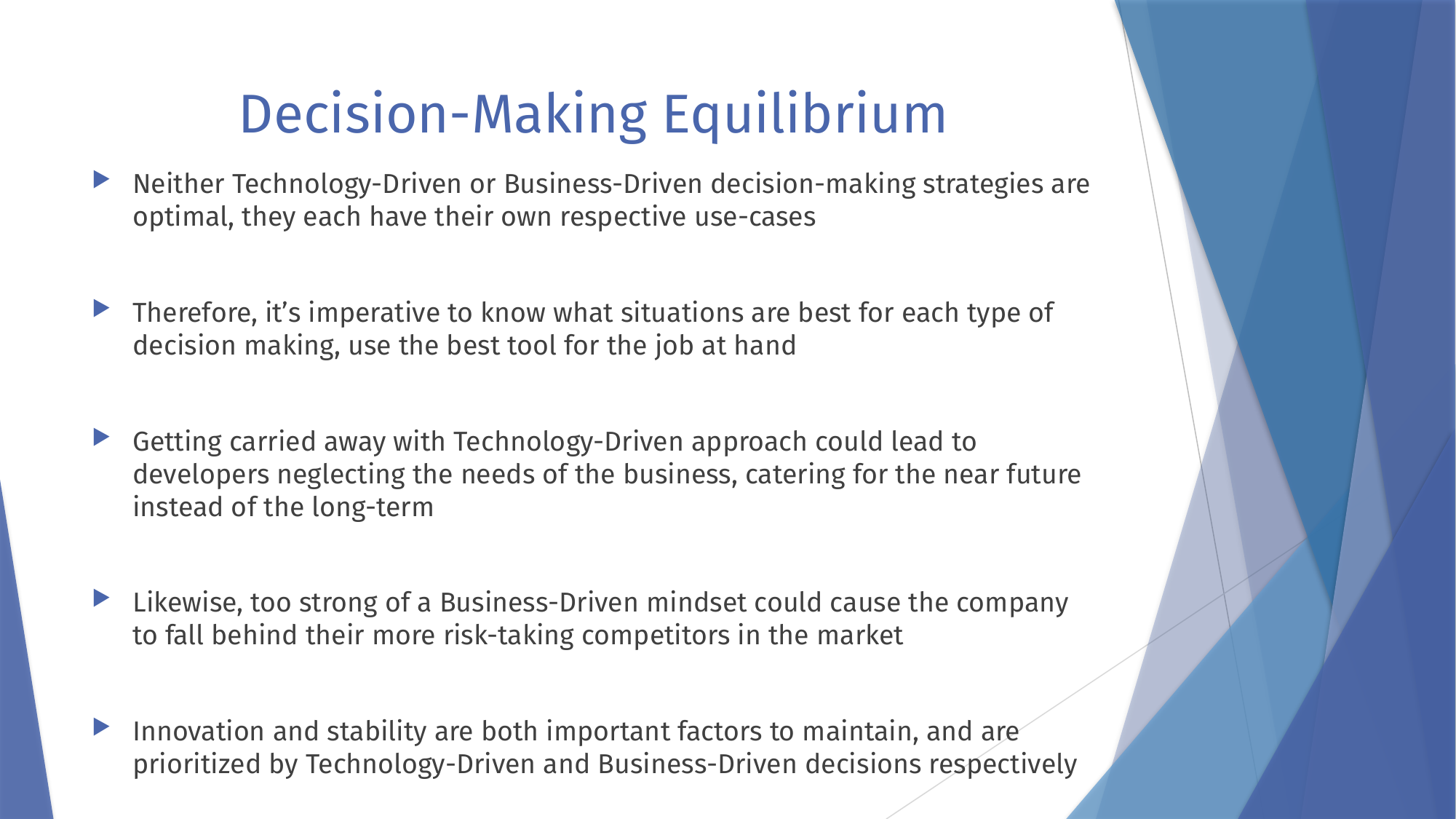

# Decision-Making Equilibrium
Neither Technology-Driven or Business-Driven decision-making strategies are optimal, they each have their own respective use-cases

Therefore, it’s imperative to know what situations are best for each type of decision making, use the best tool for the job at hand

Getting carried away with Technology-Driven approach could lead to developers neglecting the needs of the business, catering for the near future instead of the long-term

Likewise, too strong of a Business-Driven mindset could cause the company to fall behind their more risk-taking competitors in the market

Innovation and stability are both important factors to maintain, and are prioritized by Technology-Driven and Business-Driven decisions respectively